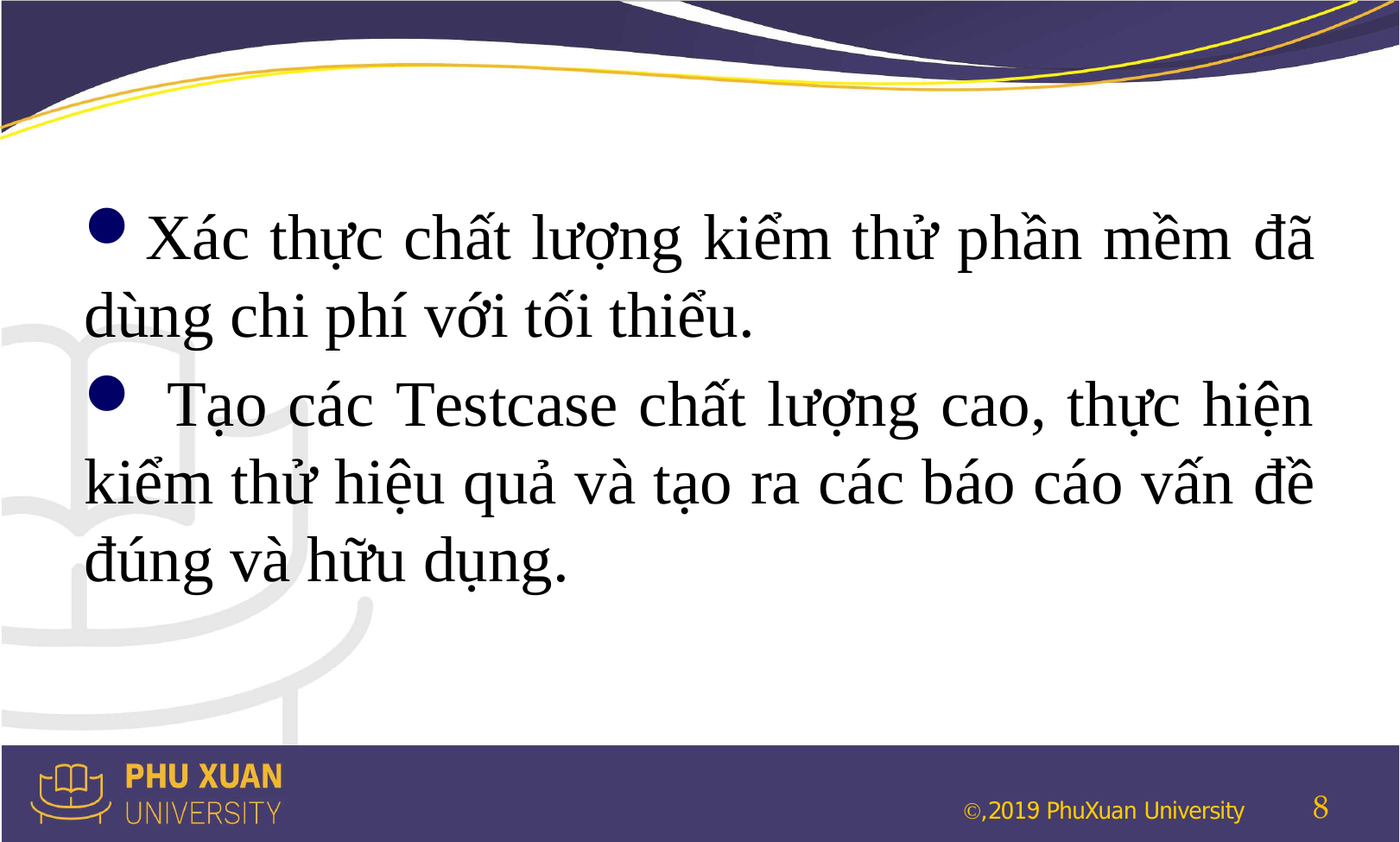

Xác thực chất lượng kiểm thử phần mềm đã dùng chi phí với tối thiểu.
 Tạo các Testcase chất lượng cao, thực hiện kiểm thử hiệu quả và tạo ra các báo cáo vấn đề đúng và hữu dụng.
8